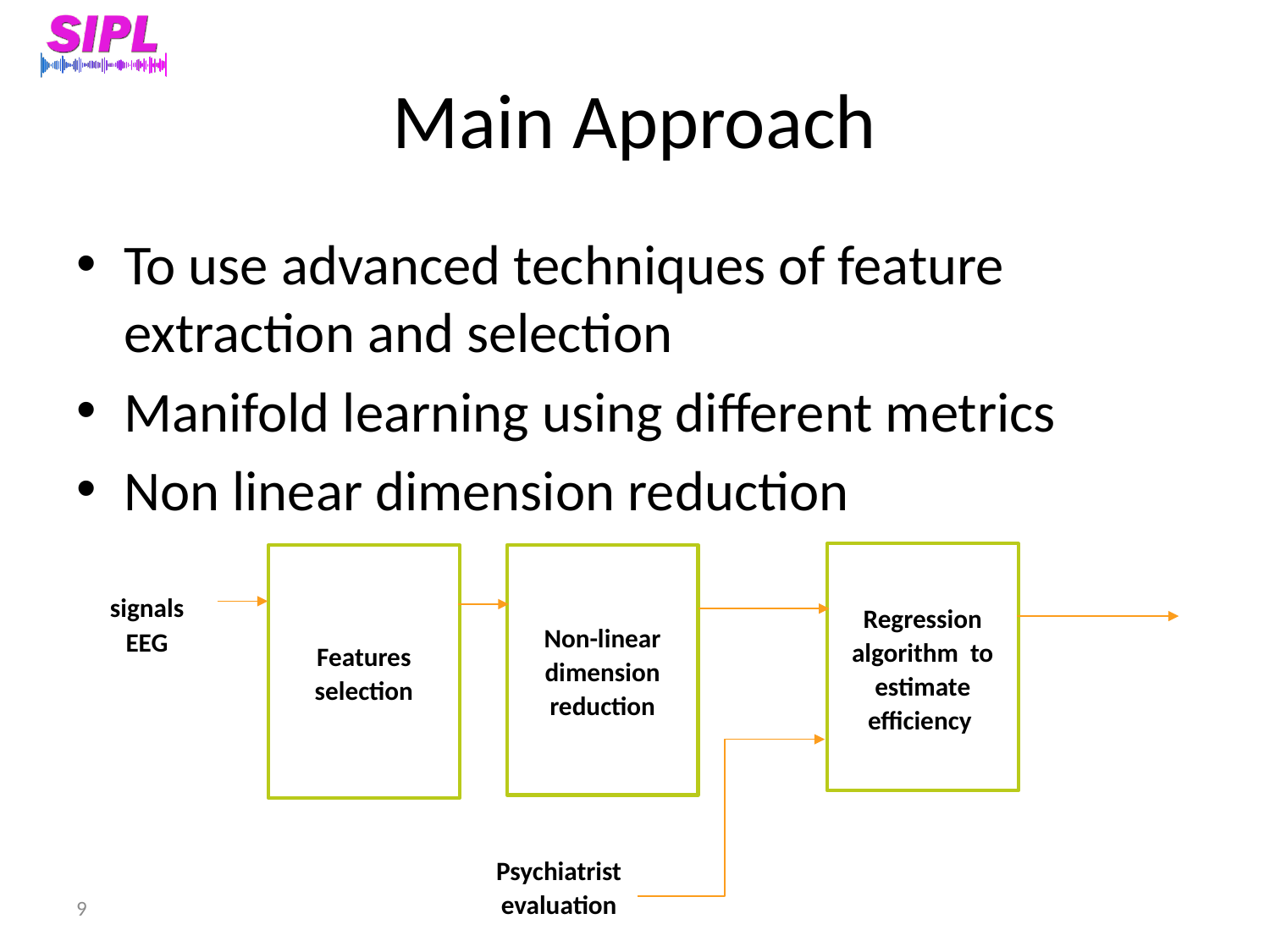

# Main Approach
To use advanced techniques of feature extraction and selection
Manifold learning using different metrics
Non linear dimension reduction

Regression algorithm  to estimate efficiency
Features selection
Non-linear dimension reduction
signals EEG
Psychiatrist evaluation
9